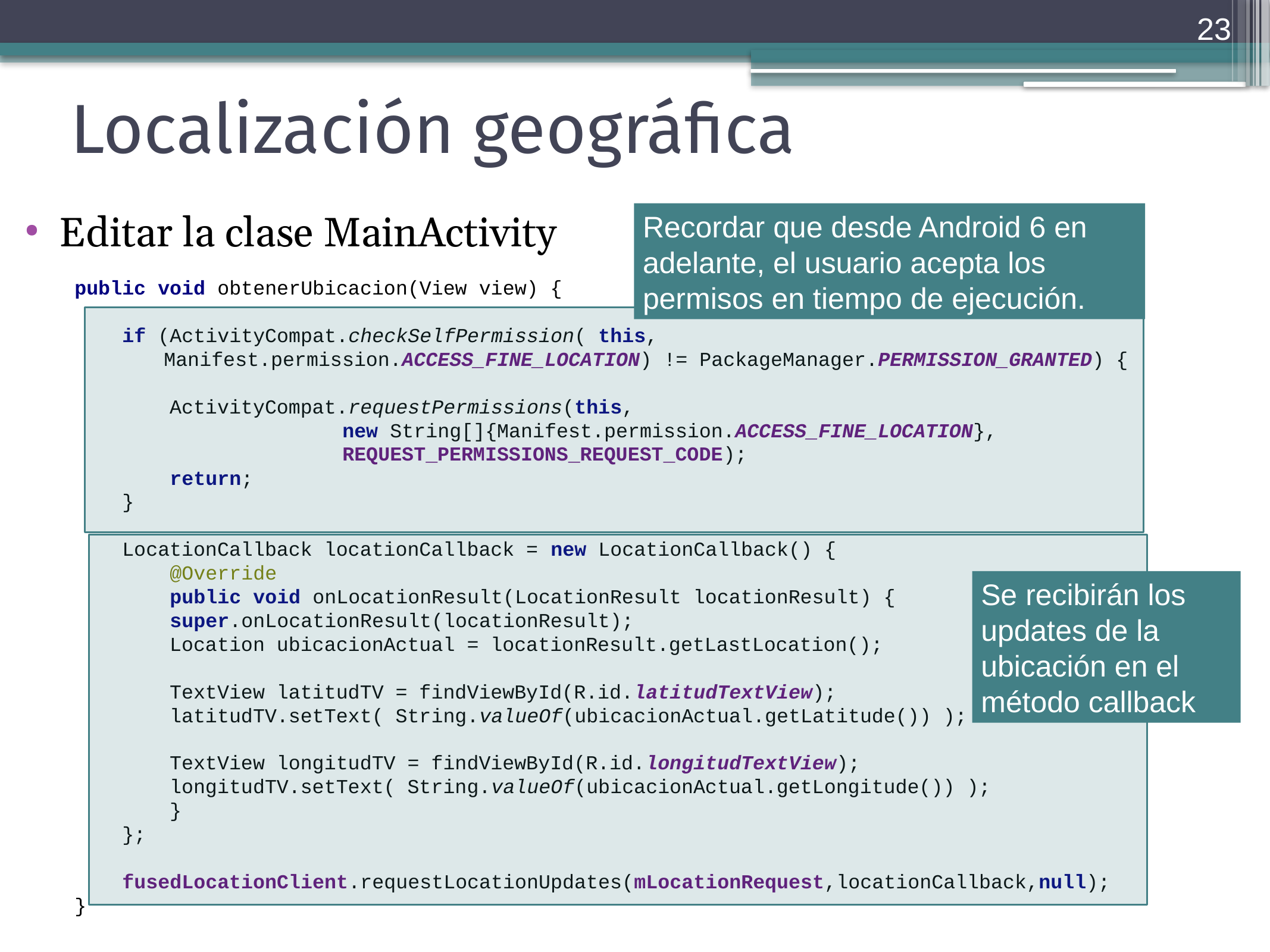

23
# Localización geográfica
Editar la clase MainActivity
Recordar que desde Android 6 en adelante, el usuario acepta los permisos en tiempo de ejecución.
public void obtenerUbicacion(View view) {
    if (ActivityCompat.checkSelfPermission( this,
	Manifest.permission.ACCESS_FINE_LOCATION) != PackageManager.PERMISSION_GRANTED) {
        ActivityCompat.requestPermissions(this,
			new String[]{Manifest.permission.ACCESS_FINE_LOCATION},
			REQUEST_PERMISSIONS_REQUEST_CODE);
        return;
    }
    LocationCallback locationCallback = new LocationCallback() {
        @Override
        public void onLocationResult(LocationResult locationResult) {
        super.onLocationResult(locationResult);
        Location ubicacionActual = locationResult.getLastLocation();
        TextView latitudTV = findViewById(R.id.latitudTextView);
        latitudTV.setText( String.valueOf(ubicacionActual.getLatitude()) );
        TextView longitudTV = findViewById(R.id.longitudTextView);
        longitudTV.setText( String.valueOf(ubicacionActual.getLongitude()) );
        }
    };
    fusedLocationClient.requestLocationUpdates(mLocationRequest,locationCallback,null);
}

Se recibirán los updates de la ubicación en el método callback